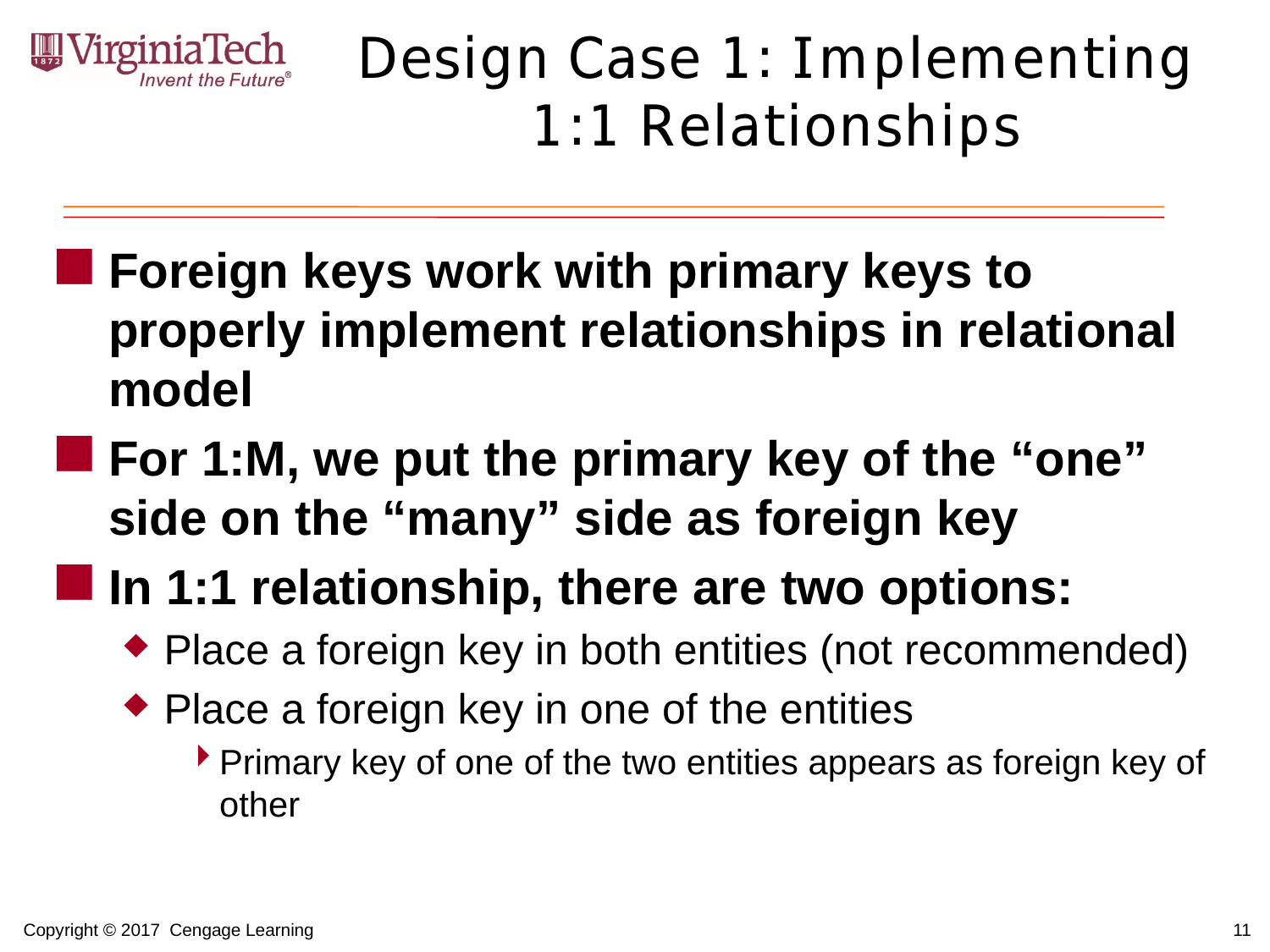

# Design Case 1: Implementing 1:1 Relationships
Foreign keys work with primary keys to properly implement relationships in relational model
For 1:M, we put the primary key of the “one” side on the “many” side as foreign key
In 1:1 relationship, there are two options:
Place a foreign key in both entities (not recommended)
Place a foreign key in one of the entities
Primary key of one of the two entities appears as foreign key of other

11
Copyright © 2017  Cengage Learning